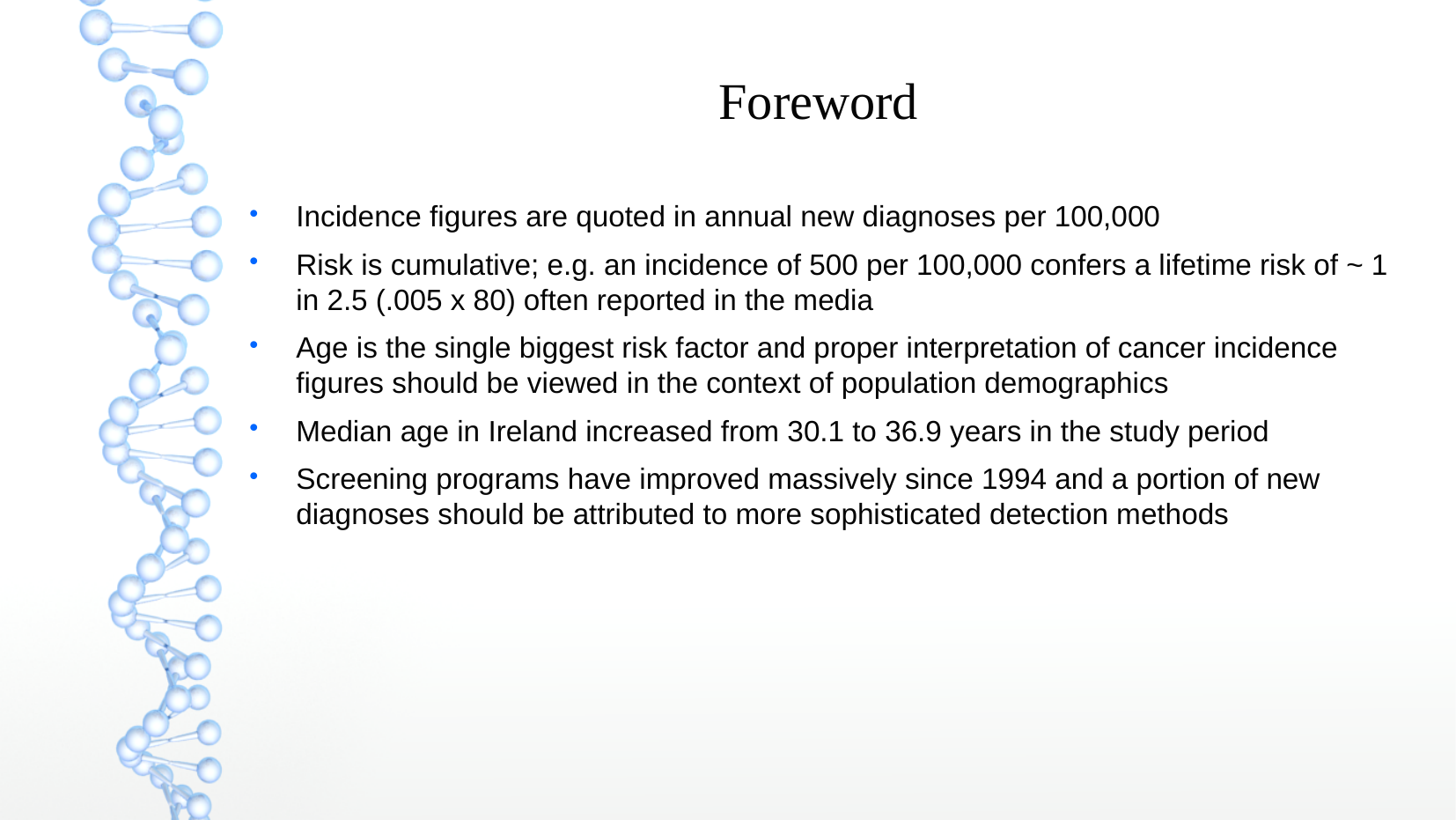

Foreword
Incidence figures are quoted in annual new diagnoses per 100,000
Risk is cumulative; e.g. an incidence of 500 per 100,000 confers a lifetime risk of ~ 1 in 2.5 (.005 x 80) often reported in the media
Age is the single biggest risk factor and proper interpretation of cancer incidence figures should be viewed in the context of population demographics
Median age in Ireland increased from 30.1 to 36.9 years in the study period
Screening programs have improved massively since 1994 and a portion of new diagnoses should be attributed to more sophisticated detection methods